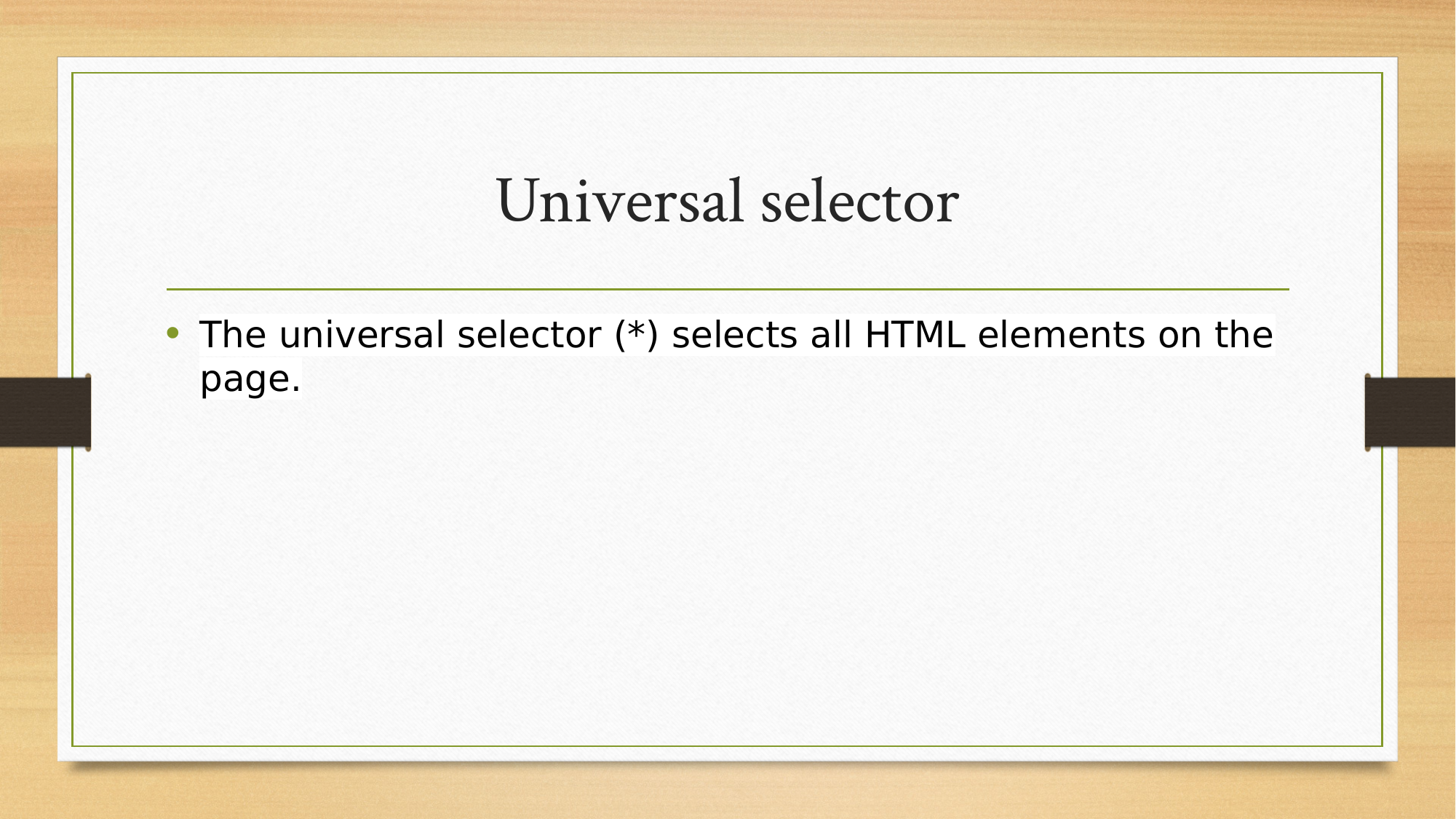

# Universal selector
The universal selector (*) selects all HTML elements on the page.